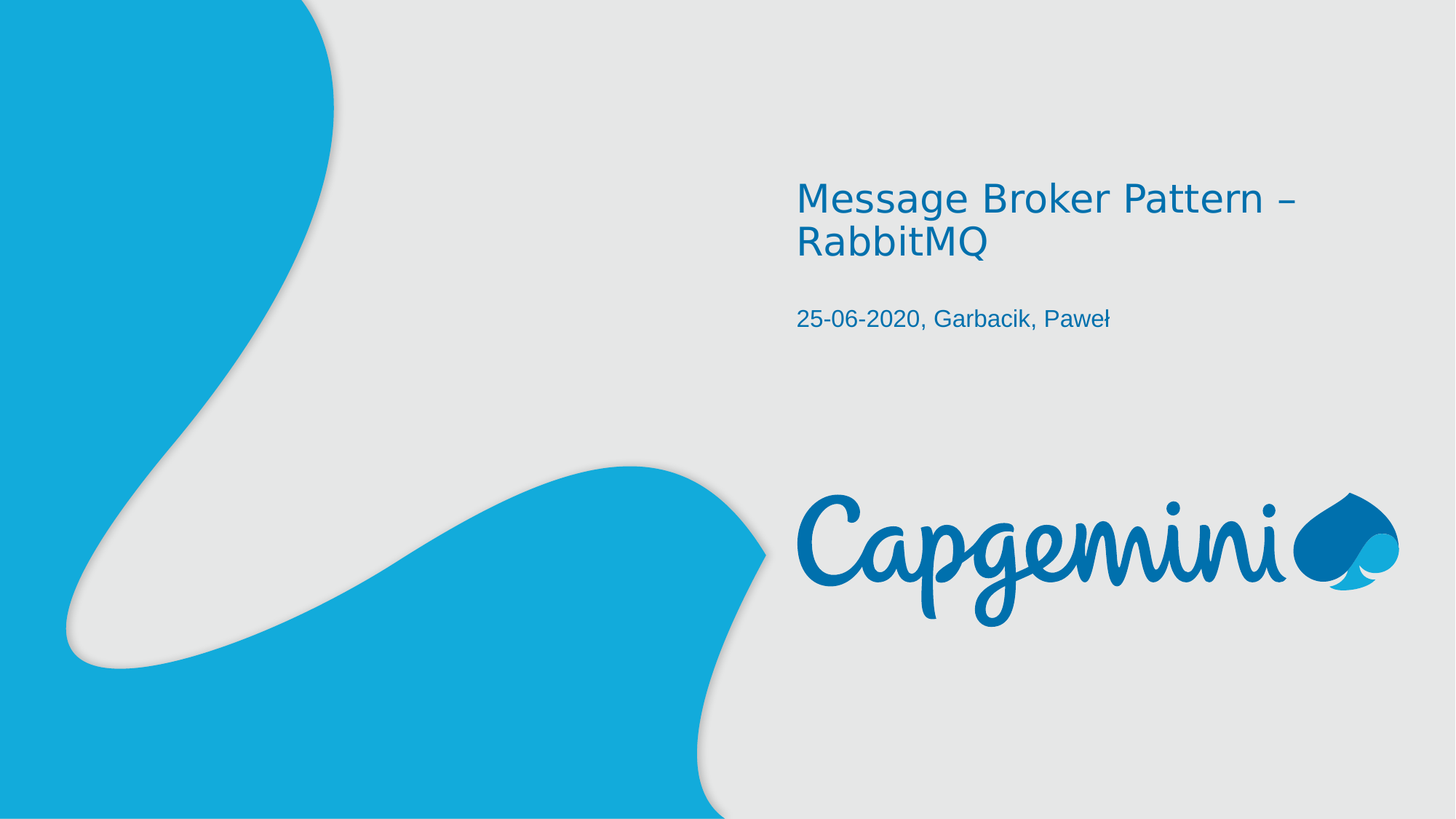

# Message Broker Pattern – RabbitMQ
25-06-2020, Garbacik, Paweł